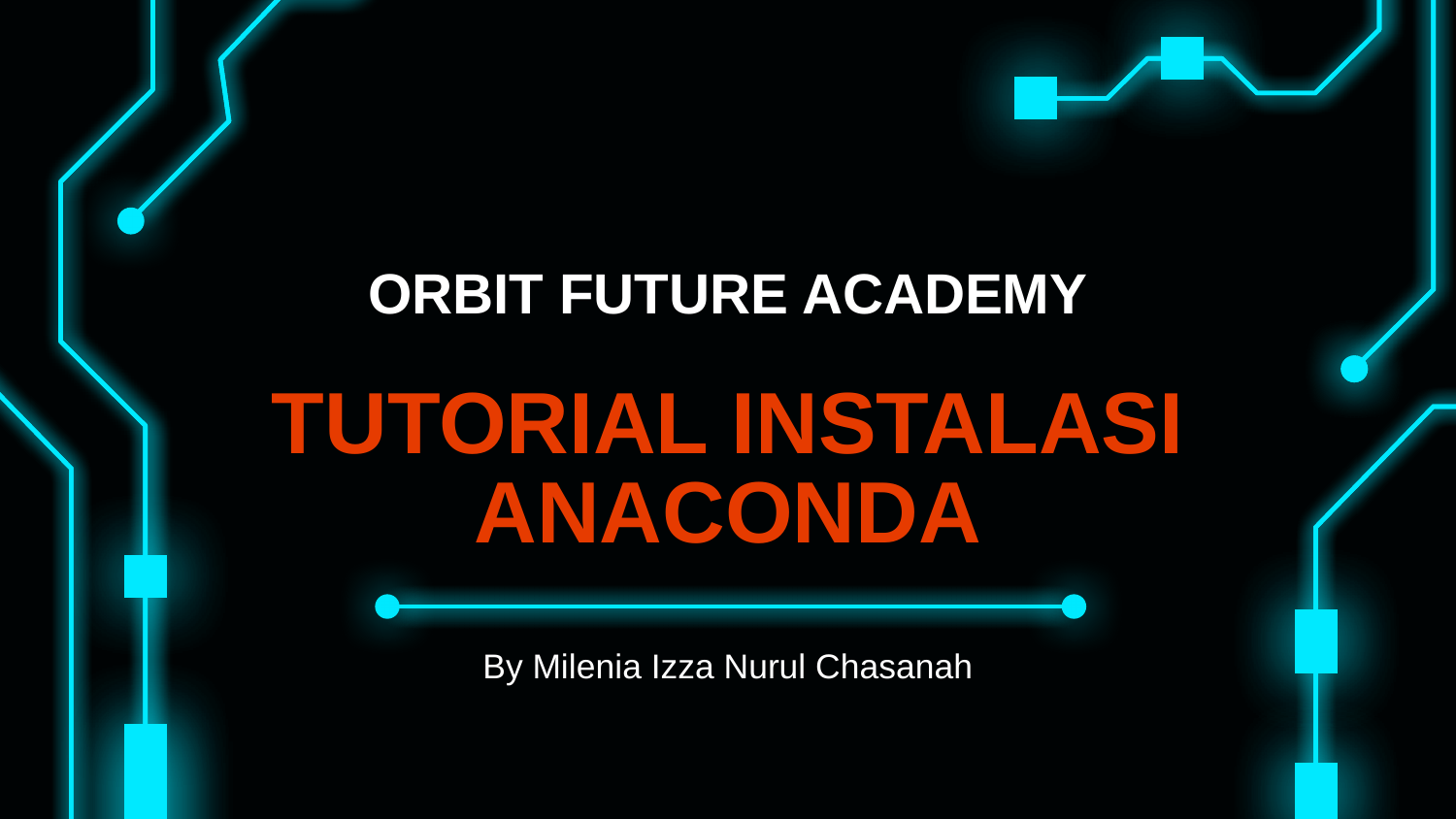

# ORBIT FUTURE ACADEMY TUTORIAL INSTALASI ANACONDA

By Milenia Izza Nurul Chasanah